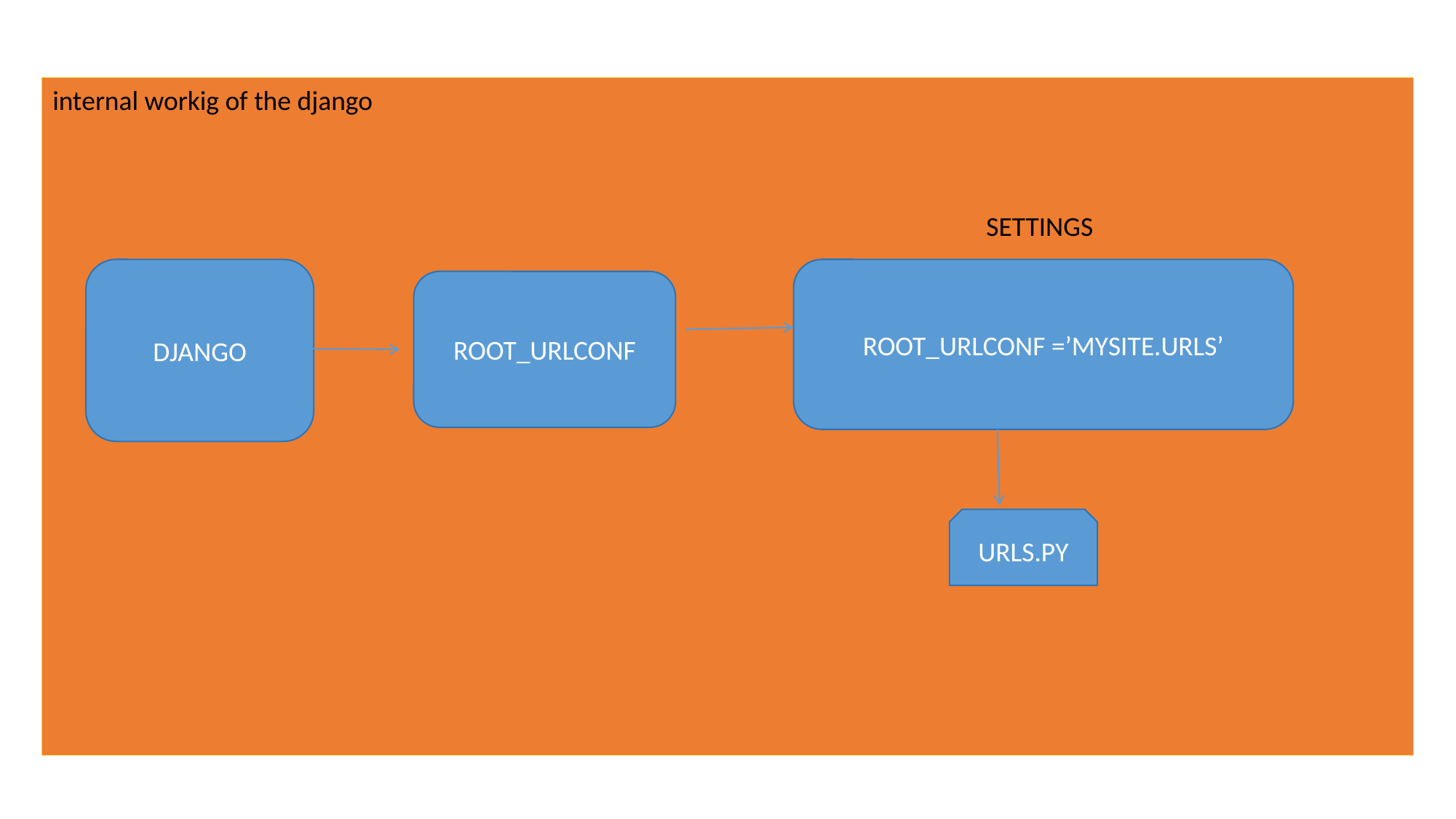

internal workig of the django

SETTINGS
DJANGO
ROOT_URLCONF =’MYSITE.URLS’
ROOT_URLCONF
URLS.PY